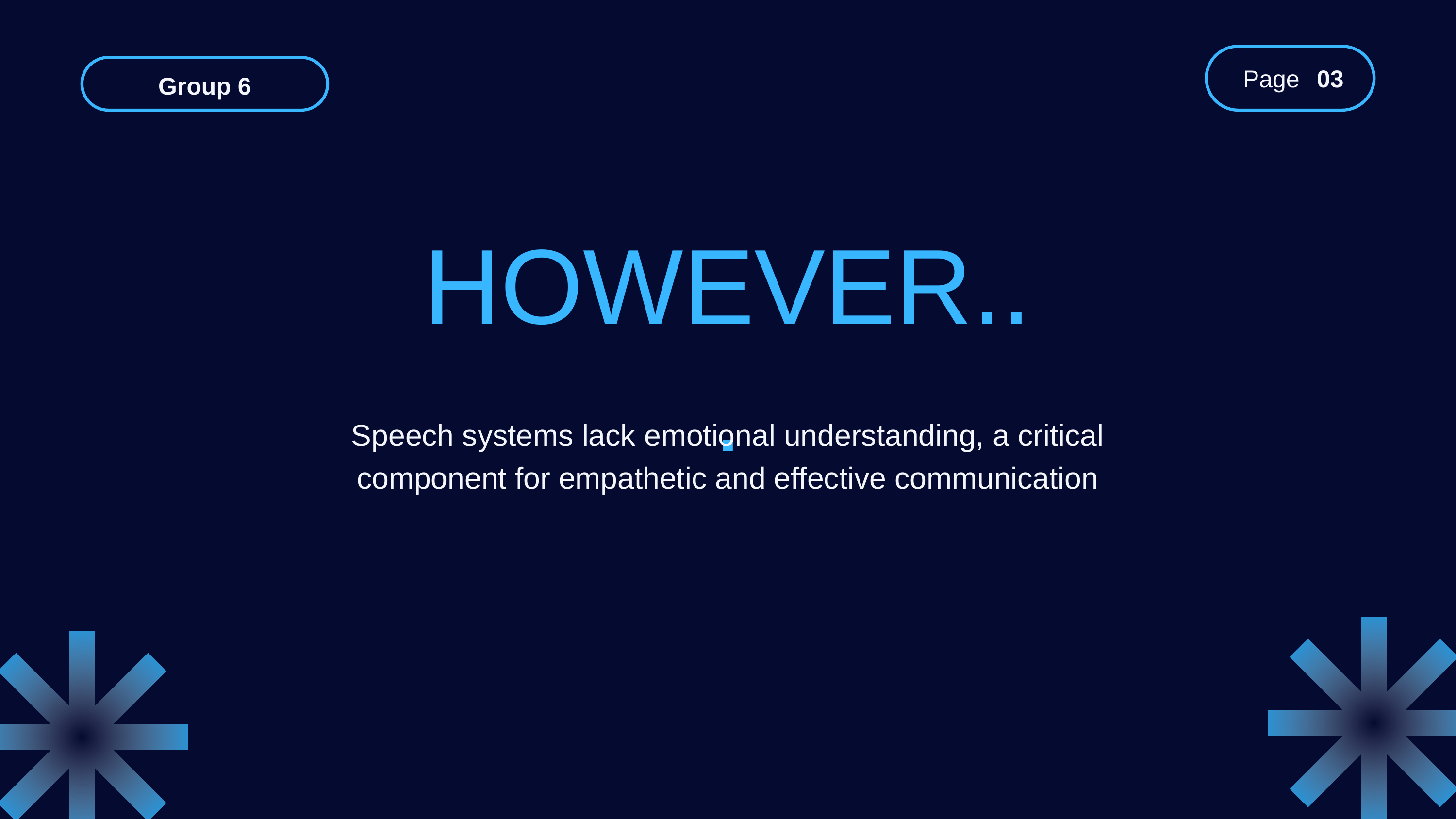

Group 6
Page
03
HOWEVER...
Speech systems lack emotional understanding, a critical component for empathetic and effective communication